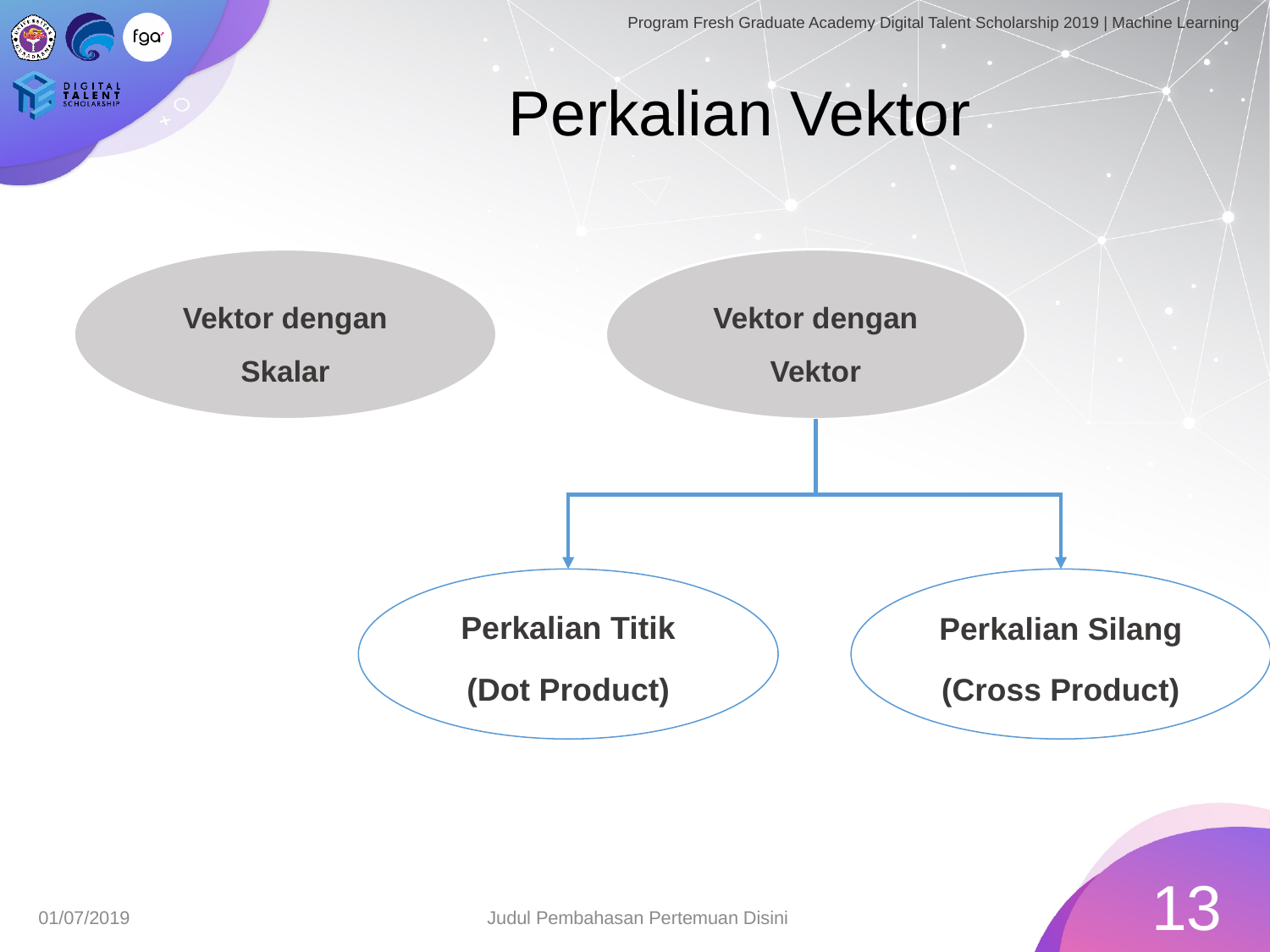

# Perkalian Vektor
Vektor dengan Skalar
Vektor dengan Vektor
Perkalian Titik
(Dot Product)
Perkalian Silang
(Cross Product)
13
Judul Pembahasan Pertemuan Disini
01/07/2019